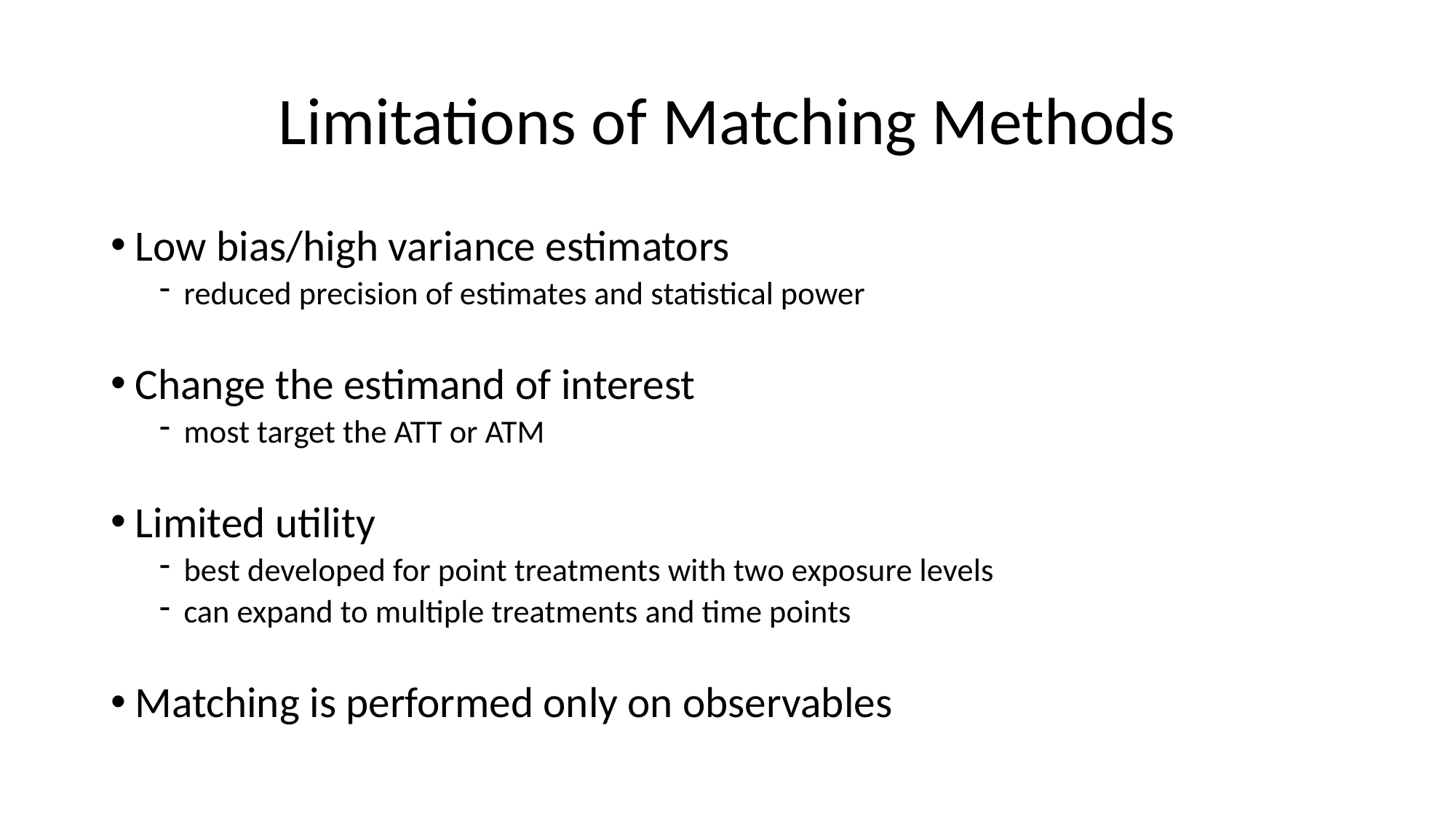

# Limitations of Matching Methods
Low bias/high variance estimators
reduced precision of estimates and statistical power

Change the estimand of interest
most target the ATT or ATM

Limited utility
best developed for point treatments with two exposure levels
can expand to multiple treatments and time points

Matching is performed only on observables